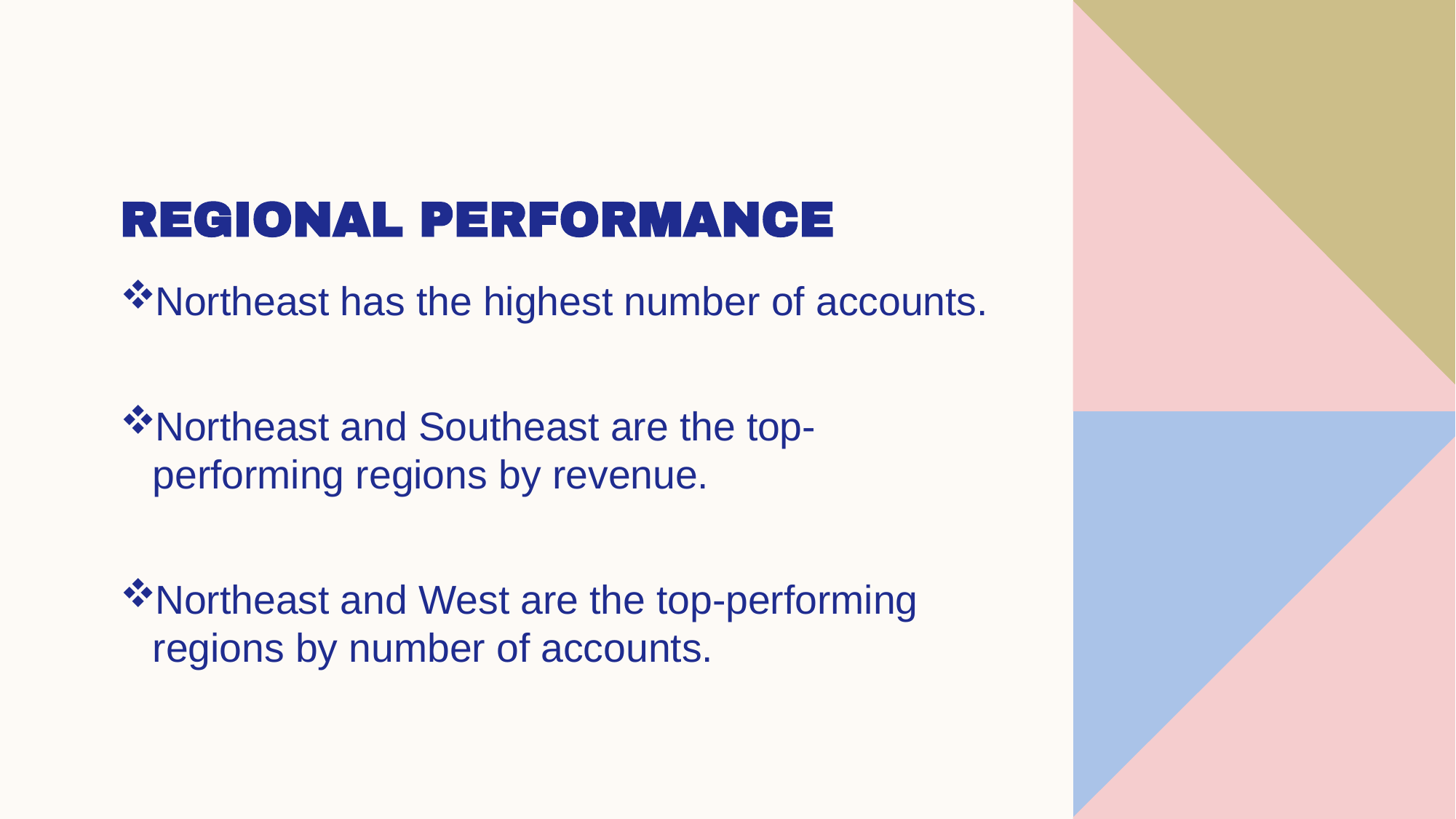

# REGIONAL PERFORMANCE
Northeast has the highest number of accounts.

Northeast and Southeast are the top-performing regions by revenue.

Northeast and West are the top-performing regions by number of accounts.